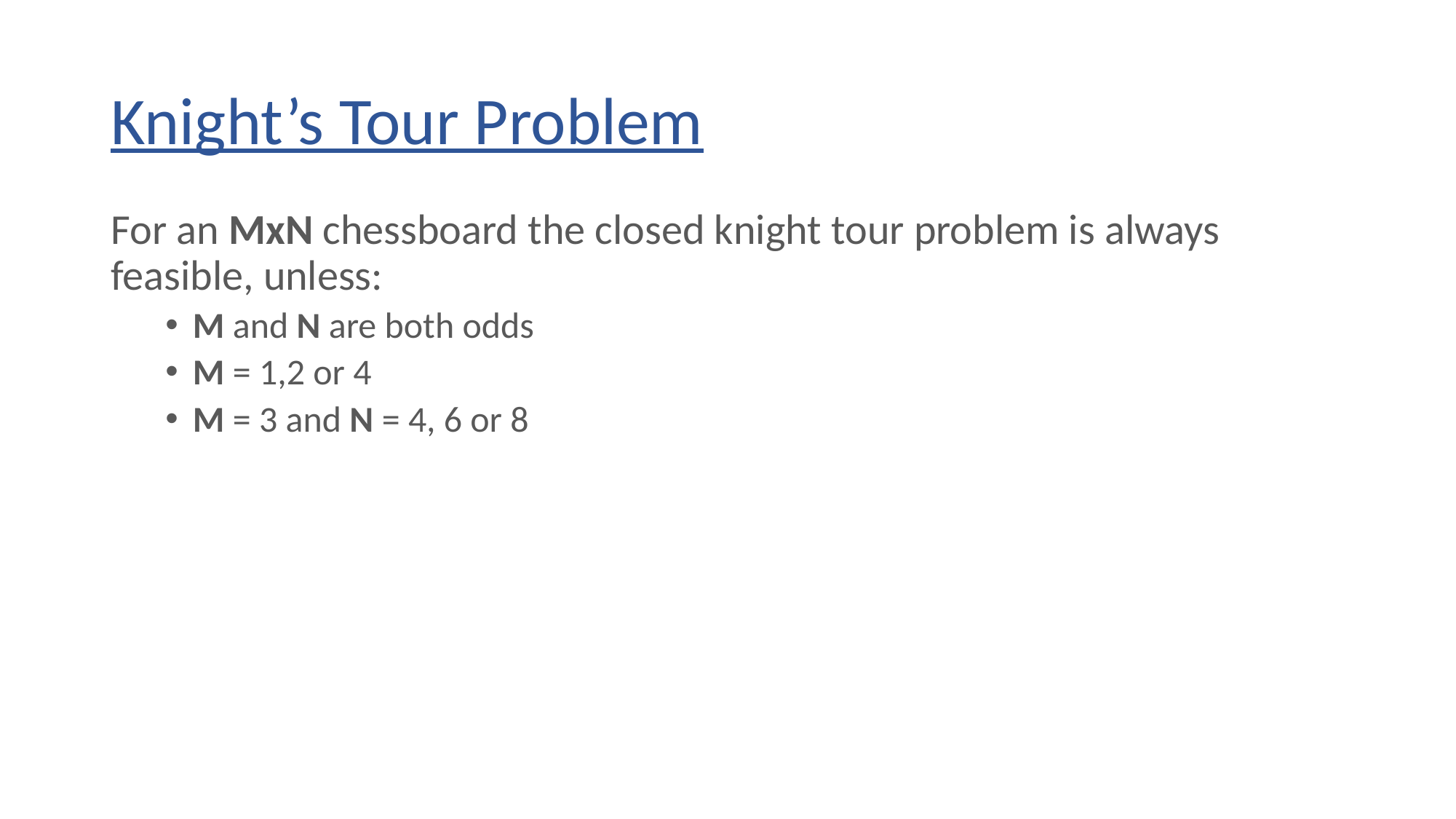

# Knight’s Tour Problem
For an MxN chessboard the closed knight tour problem is always feasible, unless:
M and N are both odds
M = 1,2 or 4
M = 3 and N = 4, 6 or 8